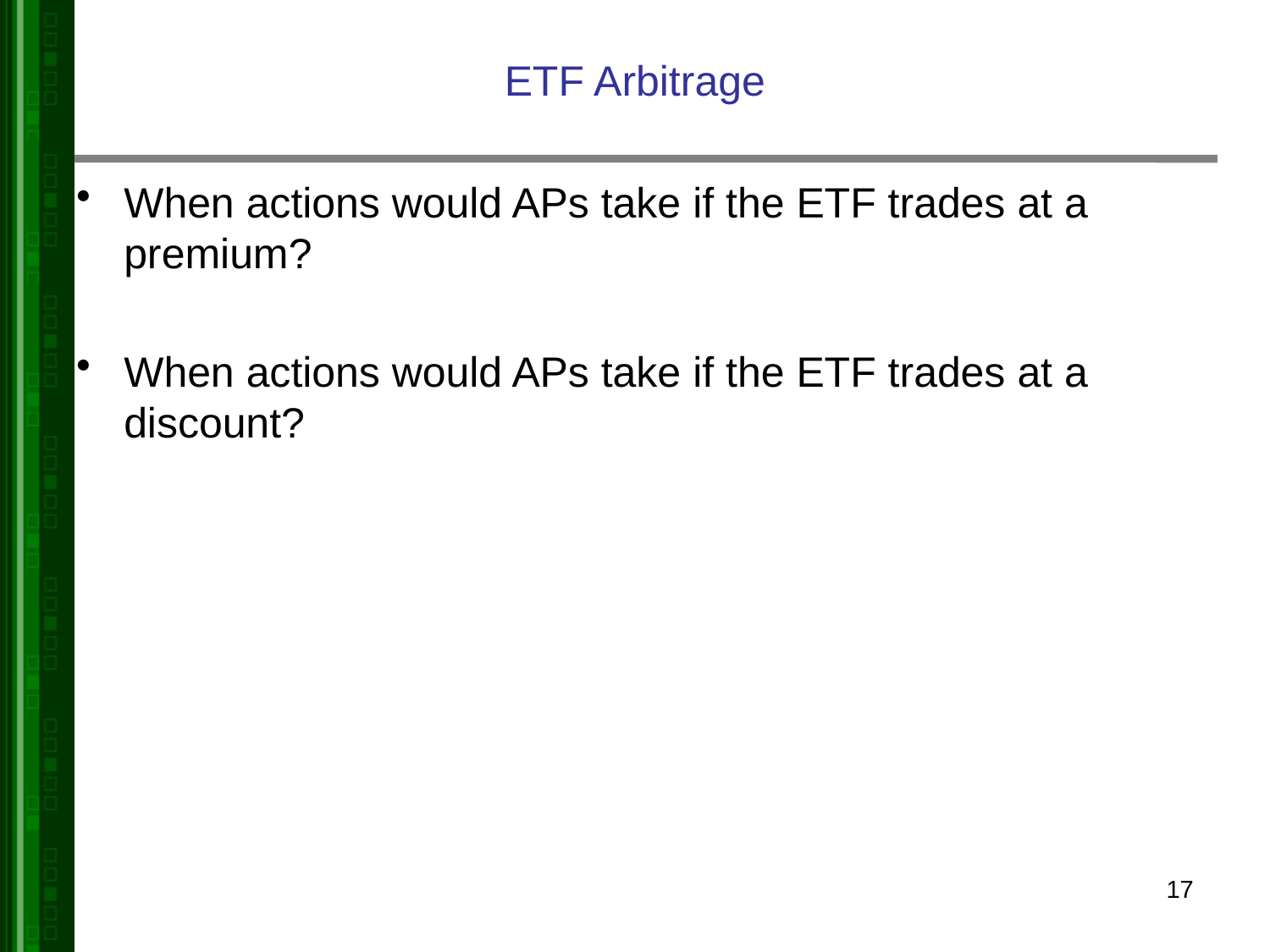

# ETF Arbitrage
When actions would APs take if the ETF trades at a premium?

When actions would APs take if the ETF trades at a discount?

17